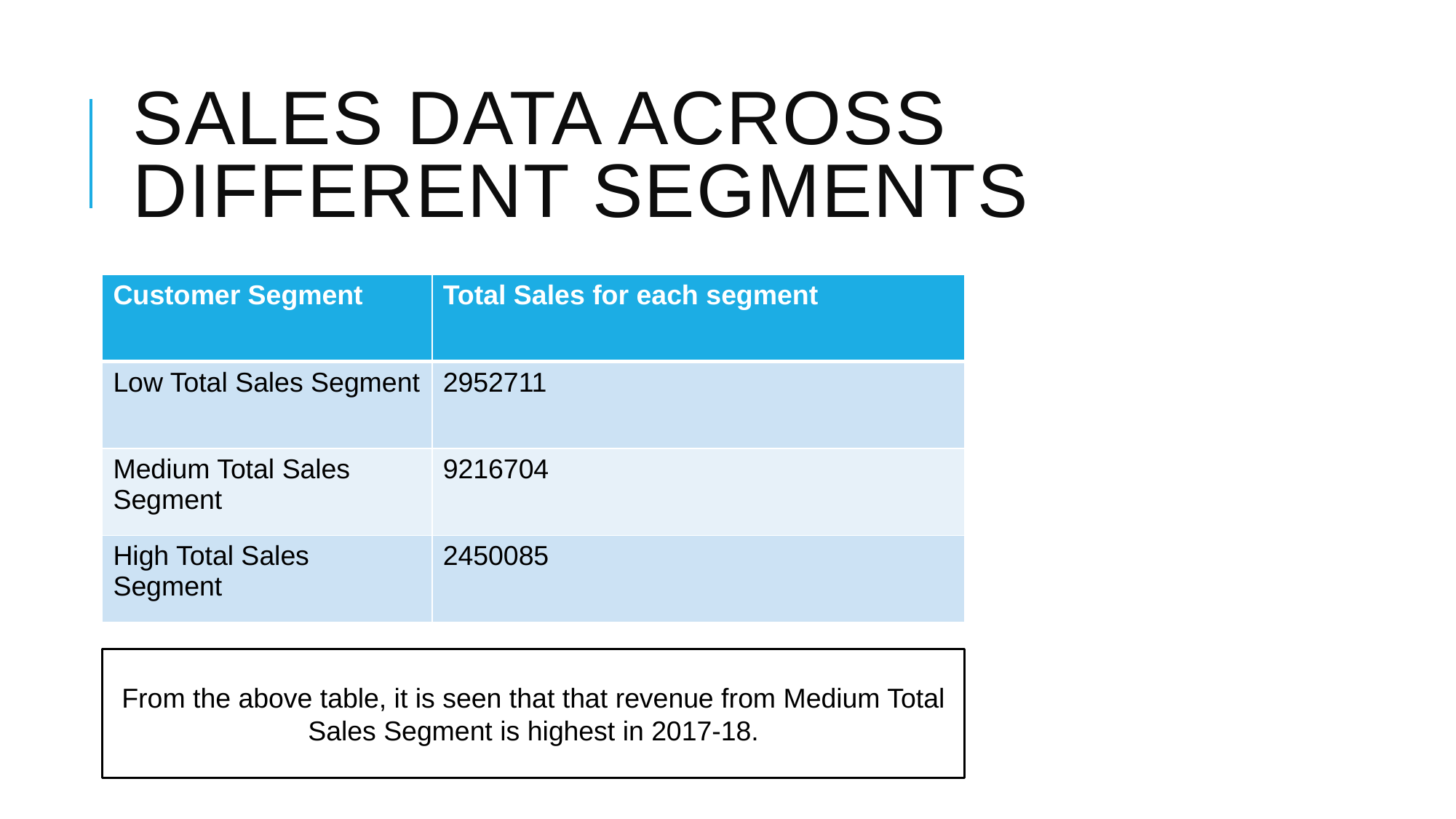

# Sales Data across different segments
| Customer Segment | Total Sales for each segment |
| --- | --- |
| Low Total Sales Segment | 2952711 |
| Medium Total Sales Segment | 9216704 |
| High Total Sales Segment | 2450085 |

From the above table, it is seen that that revenue from Medium Total Sales Segment is highest in 2017-18.